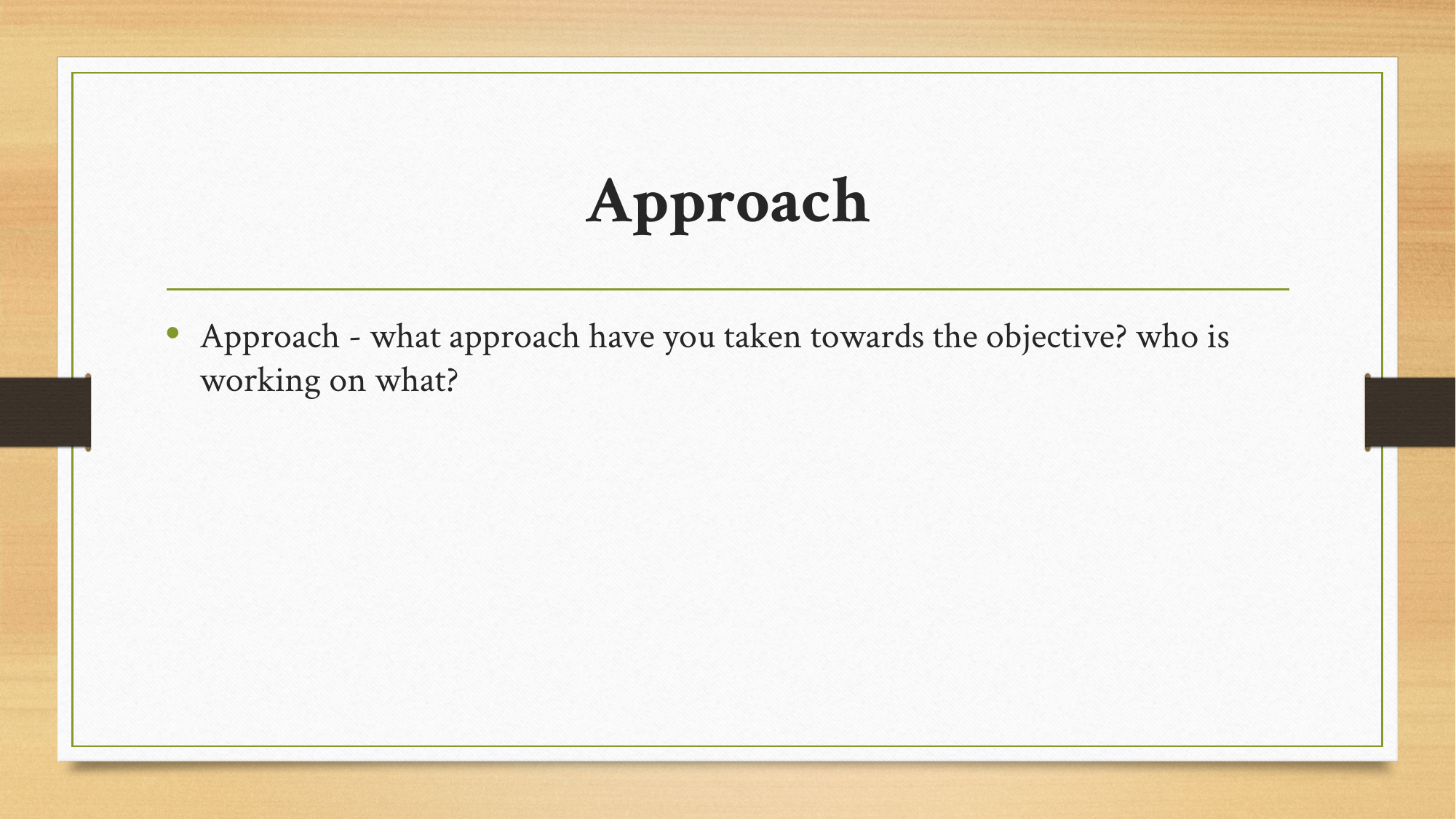

# Approach
Approach - what approach have you taken towards the objective? who is working on what?